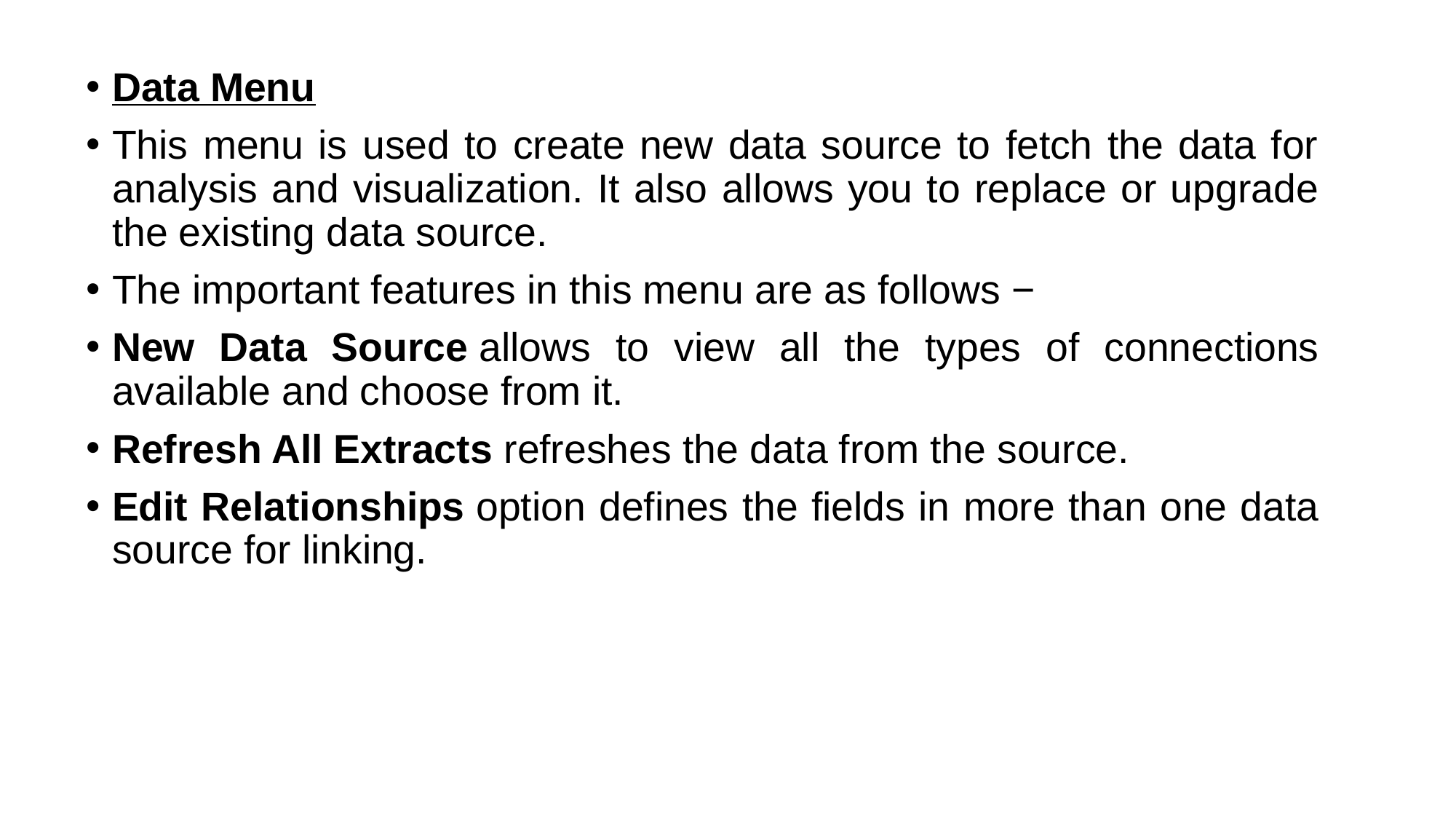

Data Menu
This menu is used to create new data source to fetch the data for analysis and visualization. It also allows you to replace or upgrade the existing data source.
The important features in this menu are as follows −
New Data Source allows to view all the types of connections available and choose from it.
Refresh All Extracts refreshes the data from the source.
Edit Relationships option defines the fields in more than one data source for linking.